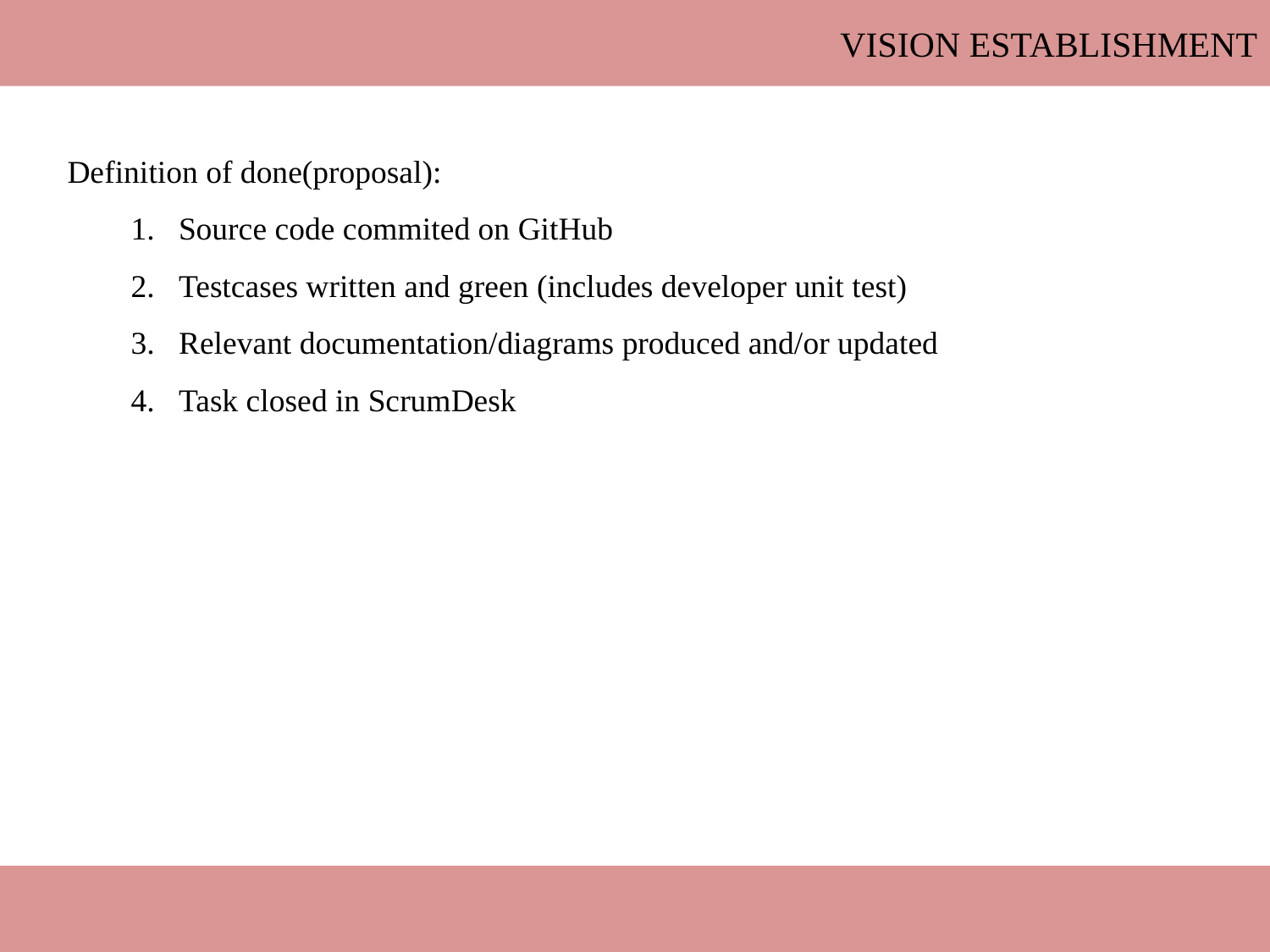

Vision Establishment
Definition of done(proposal):
Source code commited on GitHub
Testcases written and green (includes developer unit test)
Relevant documentation/diagrams produced and/or updated
Task closed in ScrumDesk